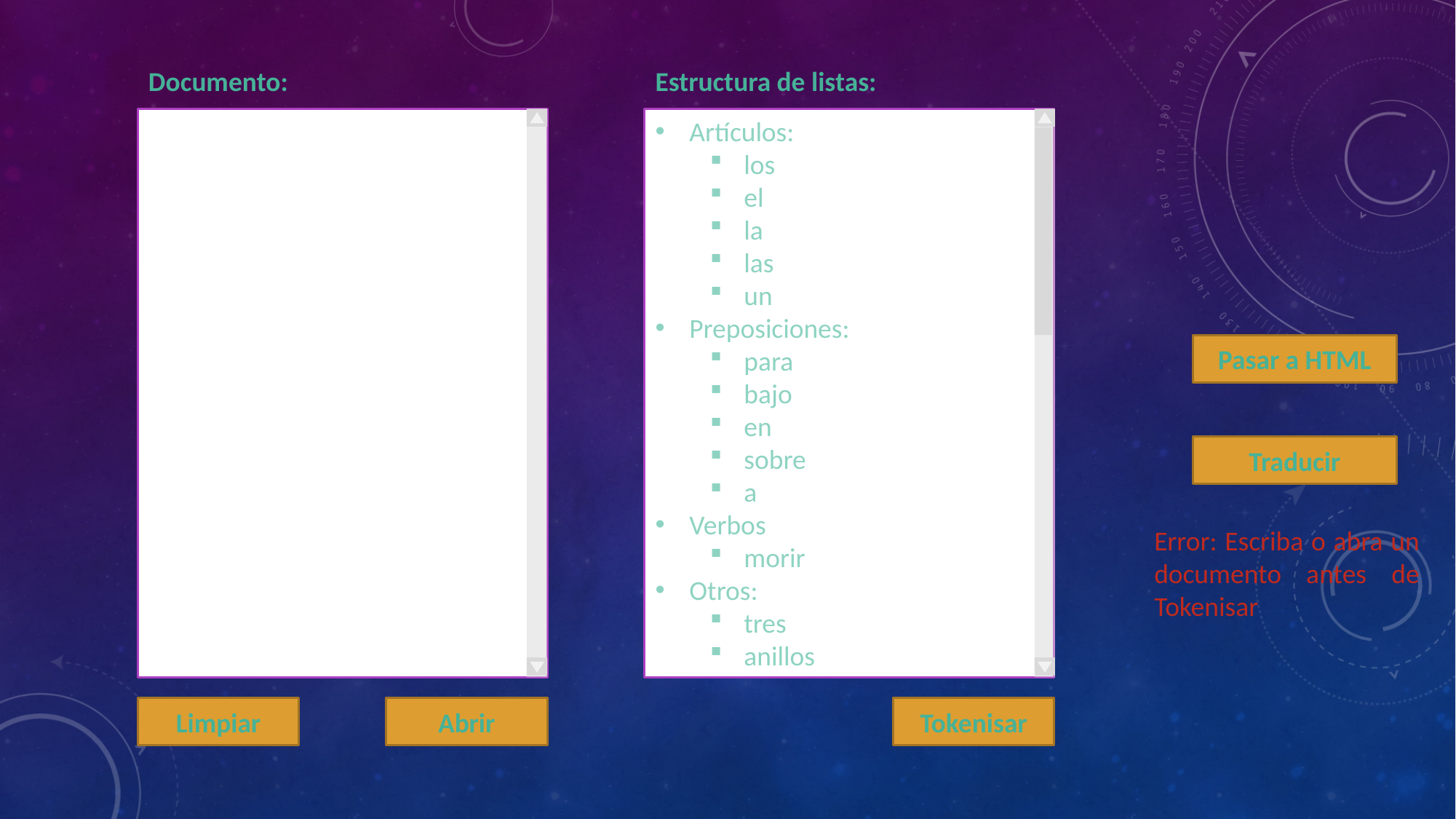

Documento:
Estructura de listas:

Artículos:
los
el
la
las
un
Preposiciones:
para
bajo
en
sobre
a
Verbos
morir
Otros:
tres
anillos

Pasar a HTML
Traducir
Error: Escriba o abra un documento antes de Tokenisar

Tokenisar
Abrir
Limpiar